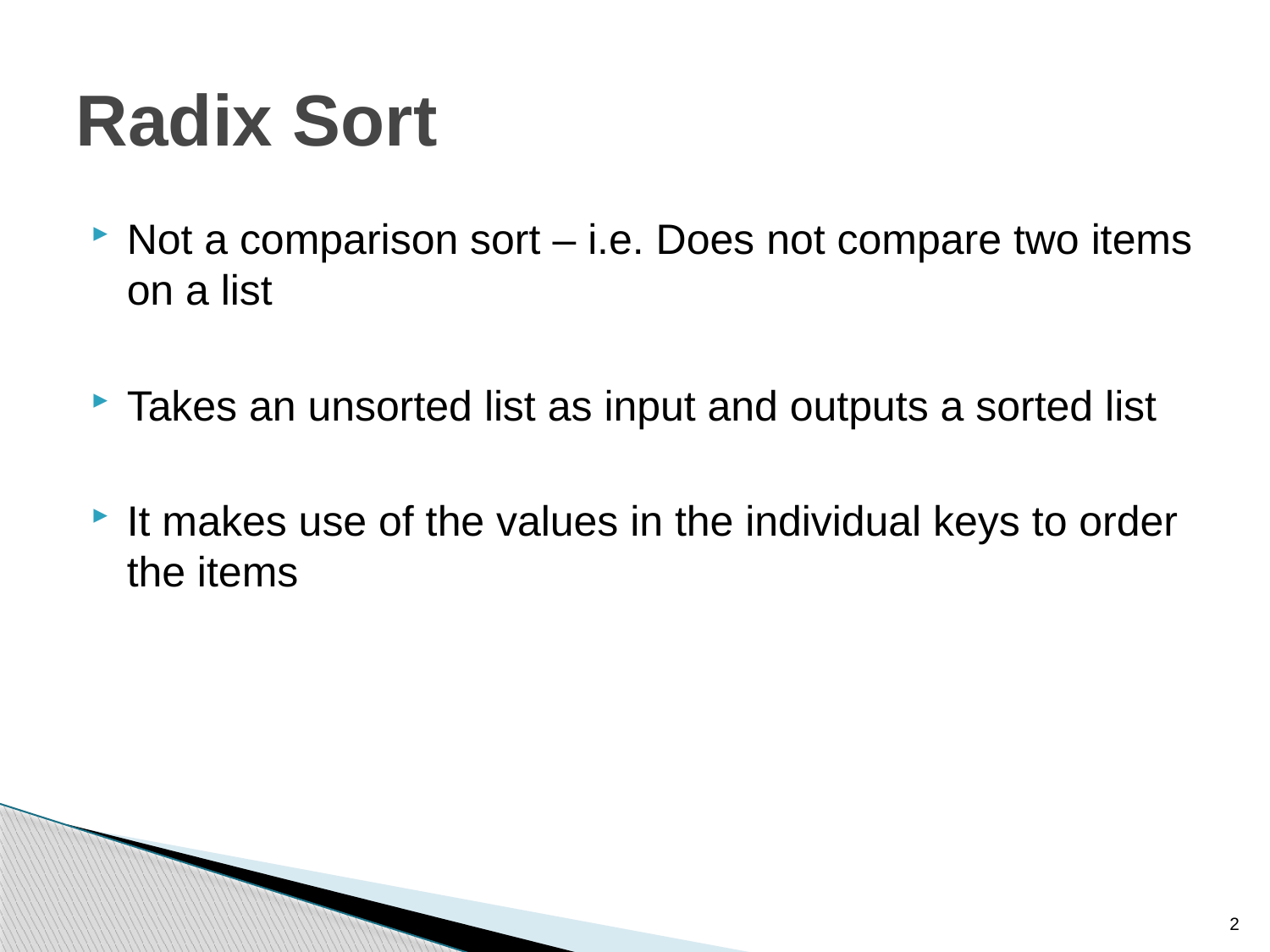

# Radix Sort
Not a comparison sort – i.e. Does not compare two items on a list

Takes an unsorted list as input and outputs a sorted list

It makes use of the values in the individual keys to order the items
2